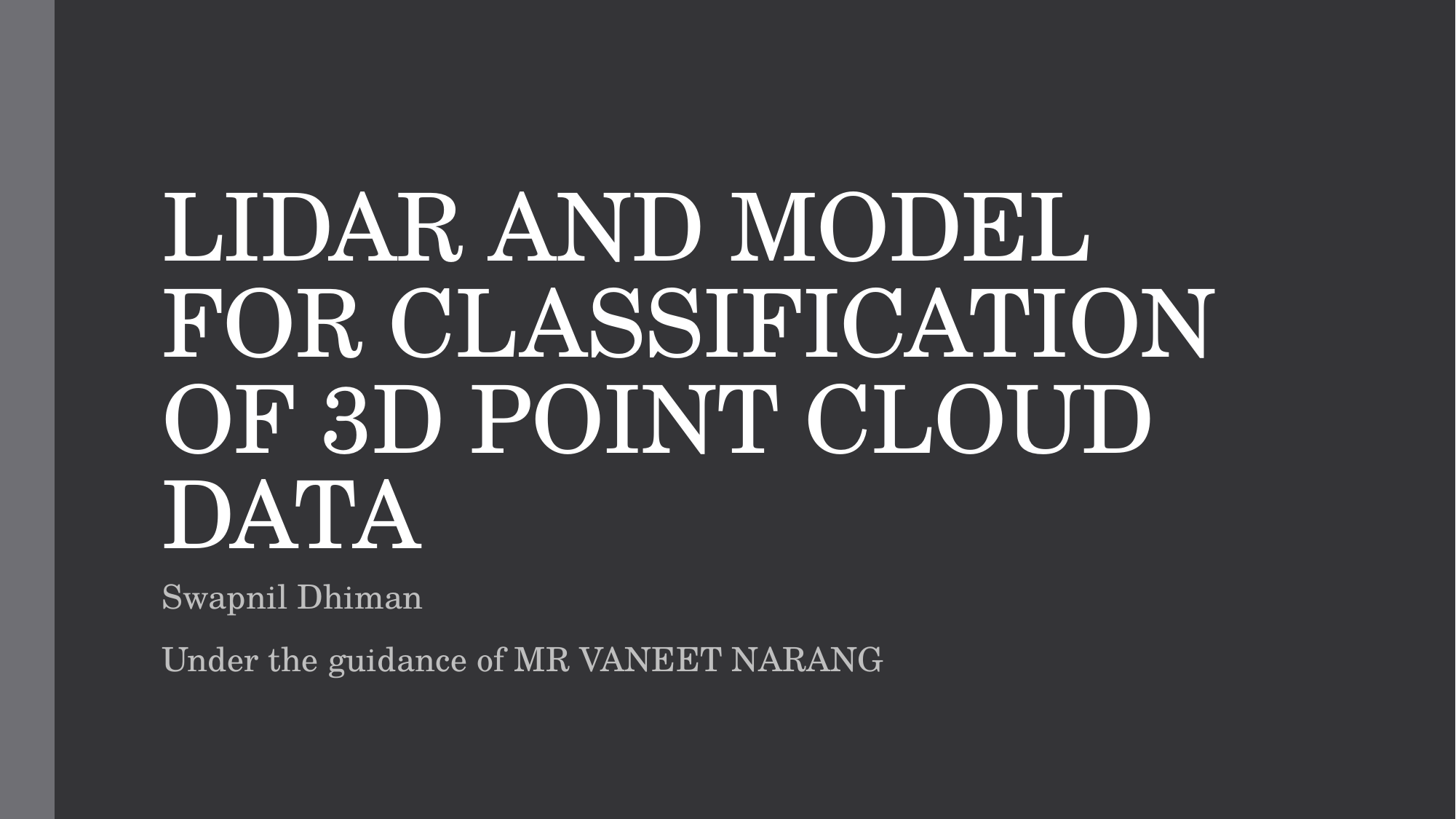

# LIDAR AND MODEL FOR CLASSIFICATION OF 3D POINT CLOUD DATA
Swapnil Dhiman
Under the guidance of MR VANEET NARANG